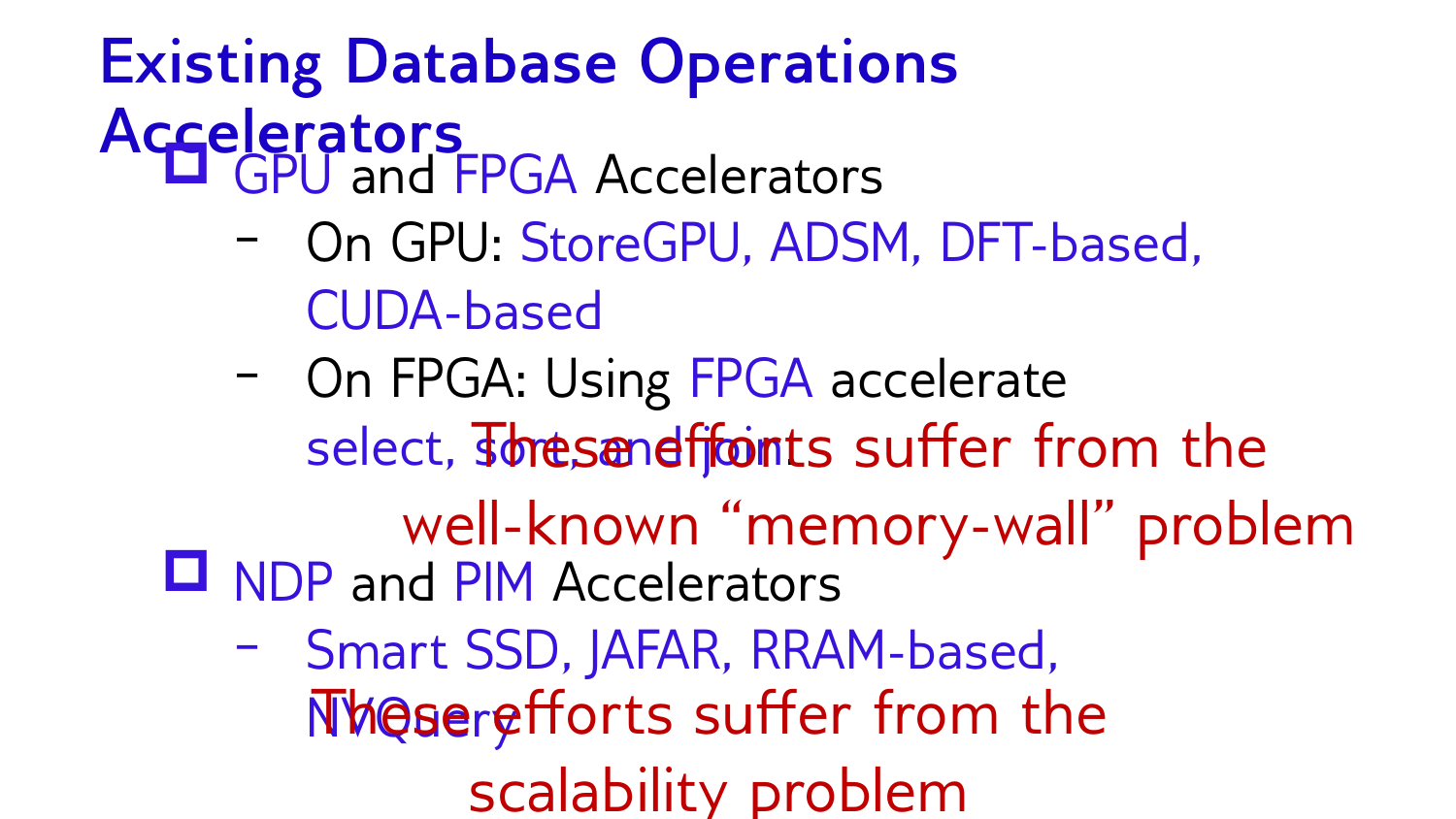

# Existing Database Operations Accelerators
GPU and FPGA Accelerators
On GPU: StoreGPU, ADSM, DFT-based, CUDA-based
On FPGA: Using FPGA accelerate select, sort, and join.

NDP and PIM Accelerators
Smart SSD, JAFAR, RRAM-based, NVQuery

These efforts suffer from the
well-known “memory-wall” problem
These efforts suffer from the
scalability problem